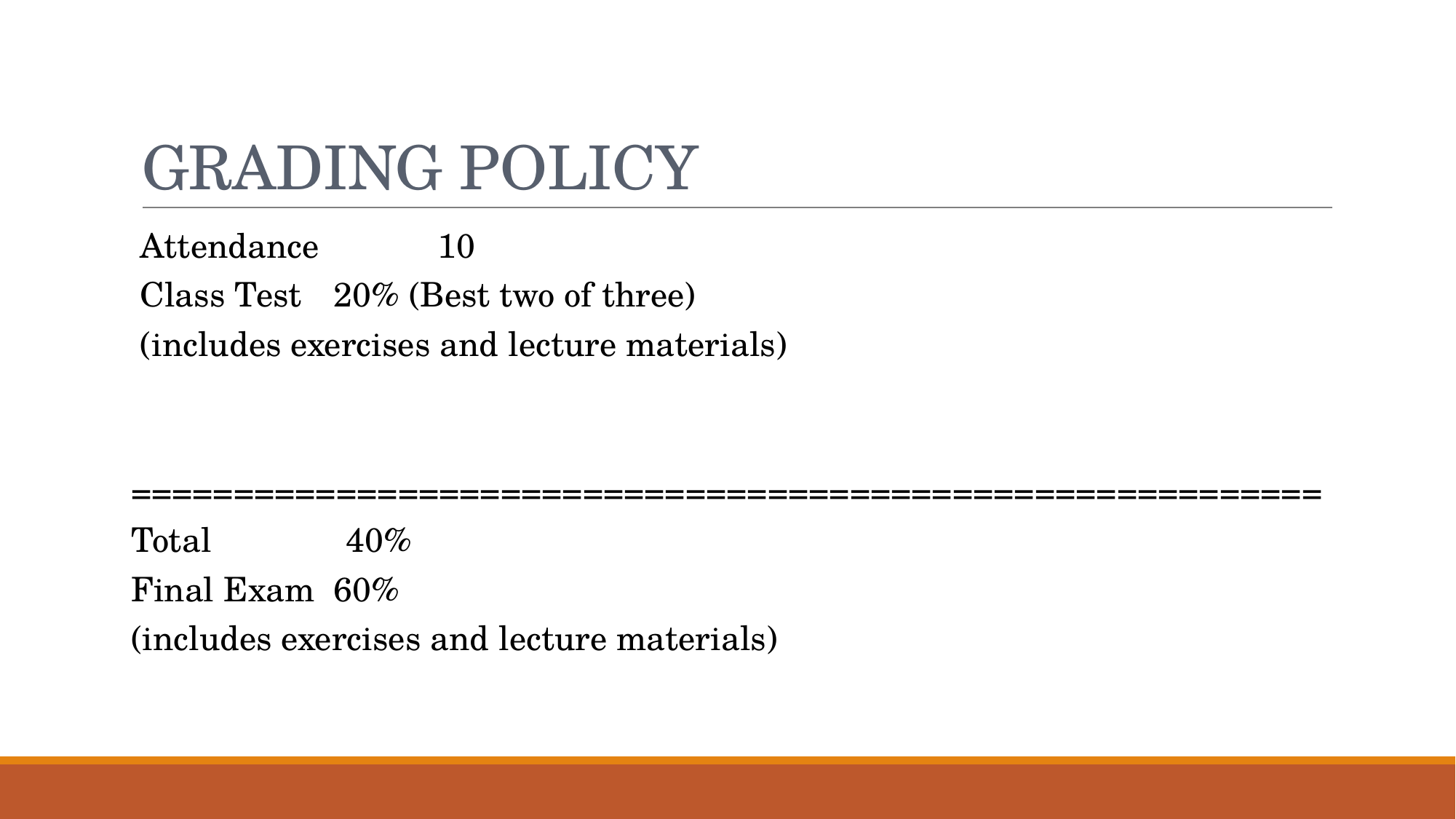

# Grading Policy
 Attendance 				           10
 Class Test					20% (Best two of three)
 (includes exercises and lecture materials)

==========================================================
Total					            40%
Final Exam					60%
(includes exercises and lecture materials)